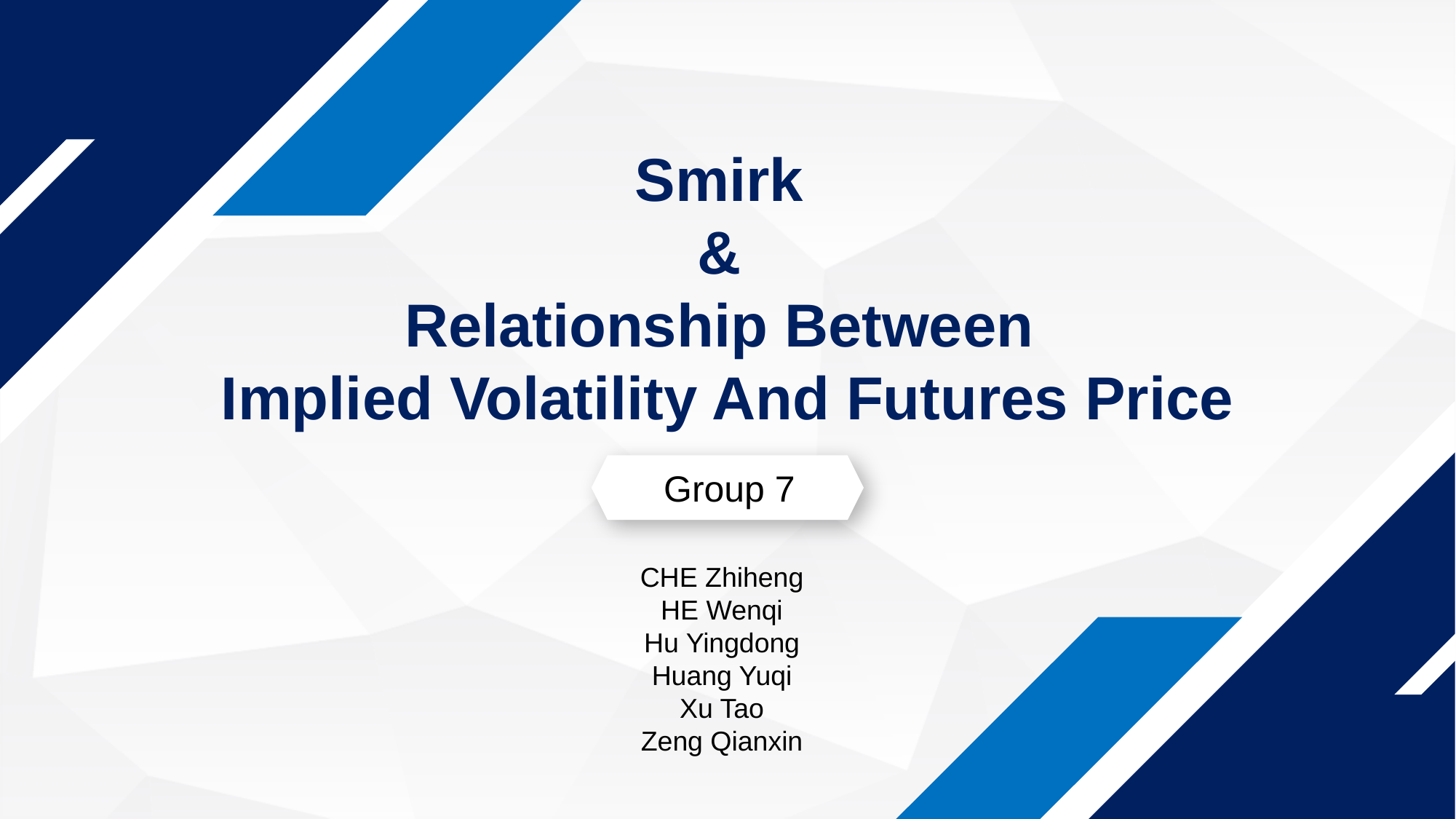

Smirk
&
Relationship Between
Implied Volatility And Futures Price

Group 7
CHE Zhiheng
HE Wenqi
Hu Yingdong
Huang Yuqi
Xu Tao
Zeng Qianxin